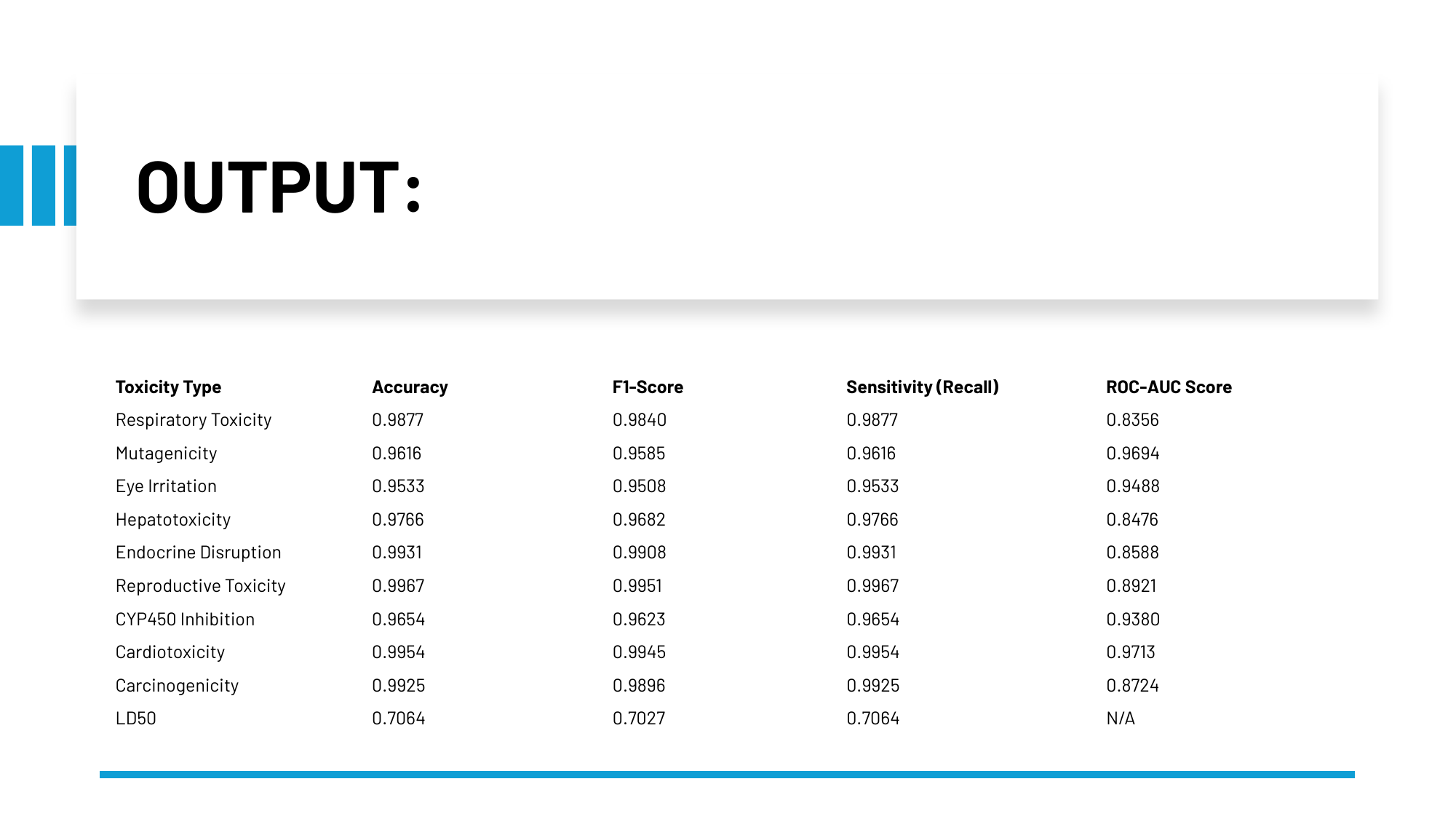

# OUTPUT:

| Toxicity Type | Accuracy | F1-Score | Sensitivity (Recall) | ROC-AUC Score |
| --- | --- | --- | --- | --- |
| Respiratory Toxicity | 0.9877 | 0.9840 | 0.9877 | 0.8356 |
| Mutagenicity | 0.9616 | 0.9585 | 0.9616 | 0.9694 |
| Eye Irritation | 0.9533 | 0.9508 | 0.9533 | 0.9488 |
| Hepatotoxicity | 0.9766 | 0.9682 | 0.9766 | 0.8476 |
| Endocrine Disruption | 0.9931 | 0.9908 | 0.9931 | 0.8588 |
| Reproductive Toxicity | 0.9967 | 0.9951 | 0.9967 | 0.8921 |
| CYP450 Inhibition | 0.9654 | 0.9623 | 0.9654 | 0.9380 |
| Cardiotoxicity | 0.9954 | 0.9945 | 0.9954 | 0.9713 |
| Carcinogenicity | 0.9925 | 0.9896 | 0.9925 | 0.8724 |
| LD50 | 0.7064 | 0.7027 | 0.7064 | N/A |